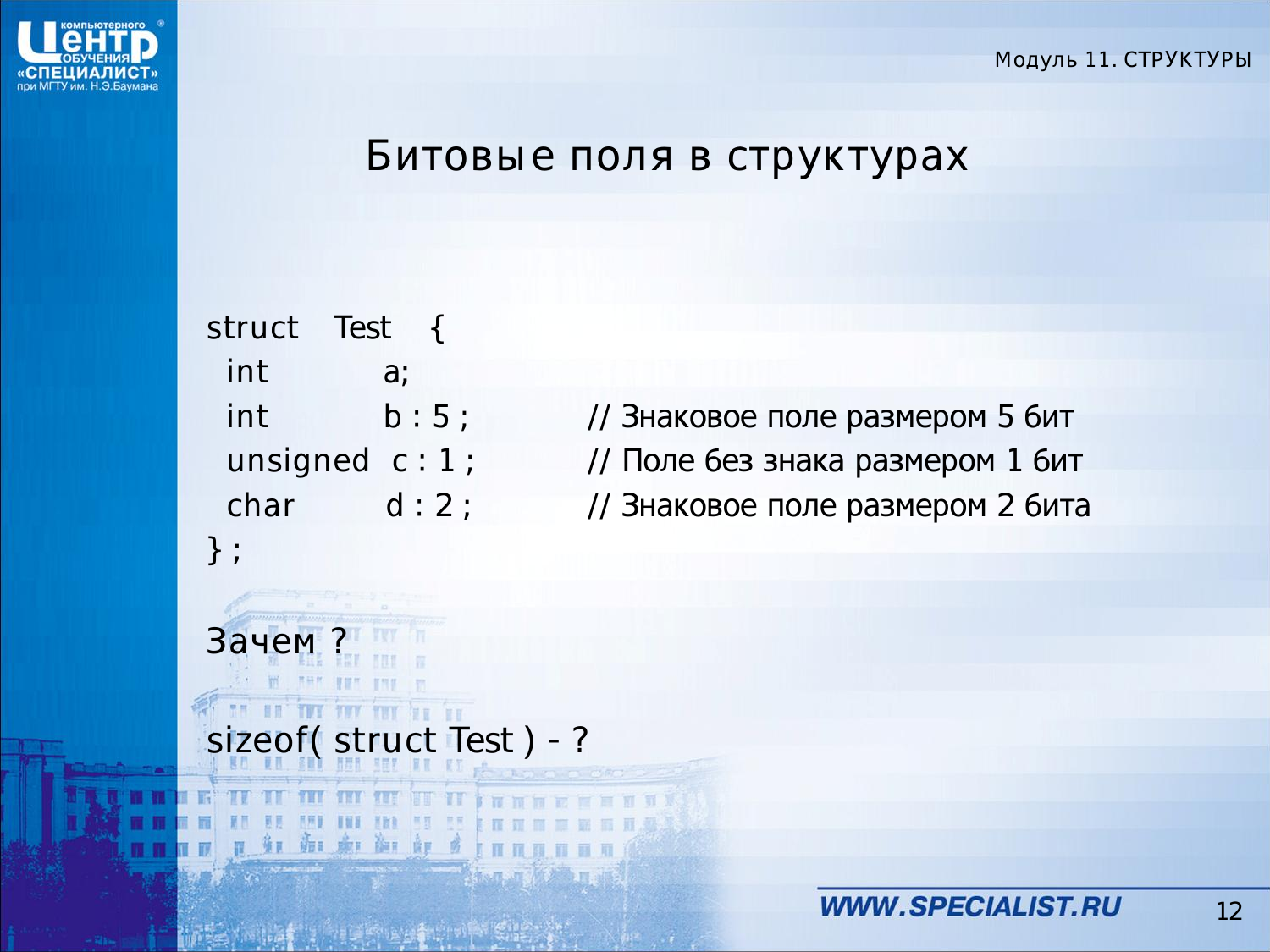

Модуль 11. СТРУКТУРЫ
# Битовые поля в структурах

struct 	Test    {
  int 	     a;
  int 	     b : 5 ; 	// Знаковое поле размером 5 бит
  unsigned  c : 1 ; 	// Поле без знака размером 1 бит
  char         d : 2 ; 	// Знаковое поле размером 2 бита
} ;

Зачем ?

sizeof( struct Test ) - ?

12